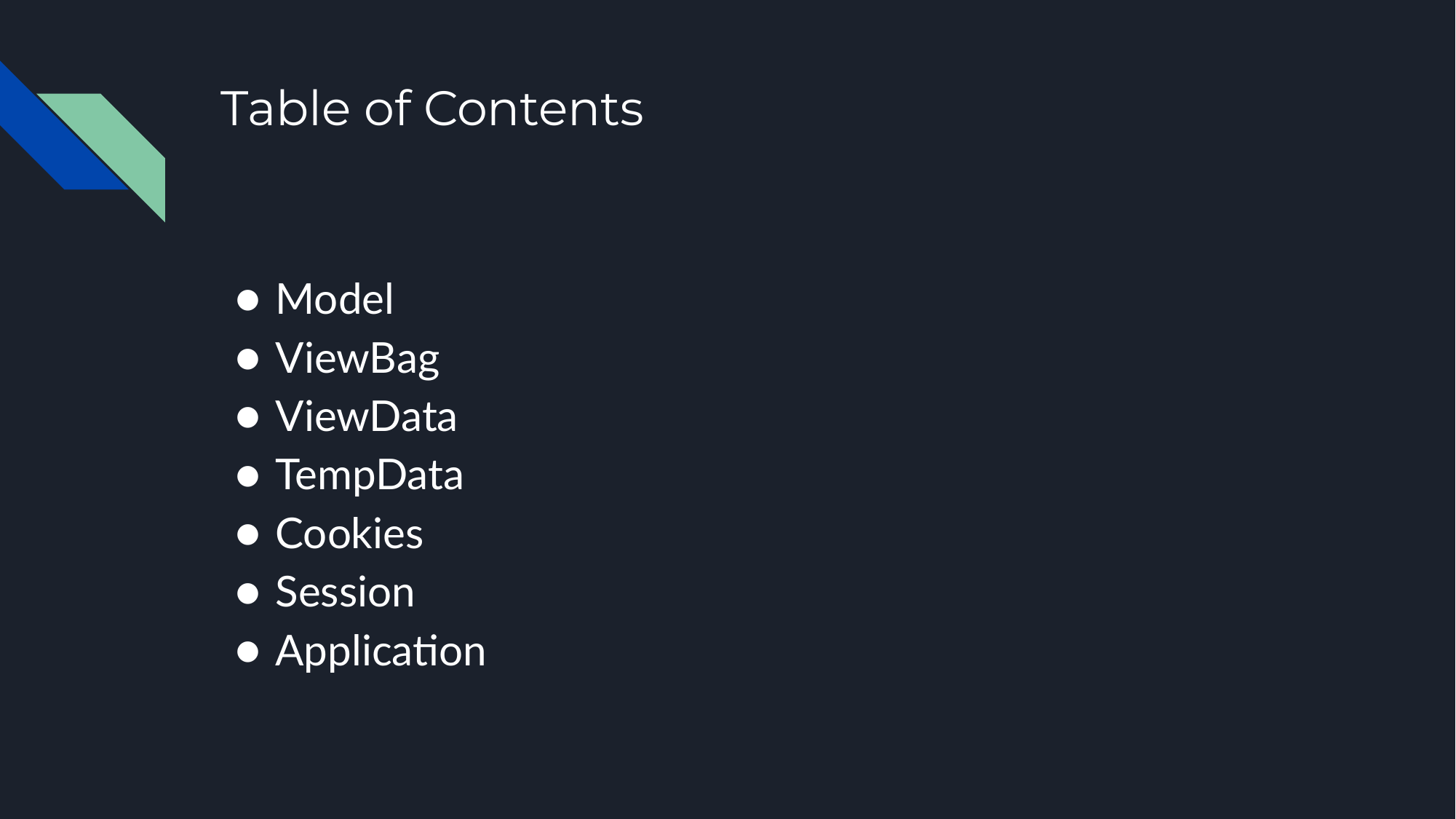

# Table of Contents
Model
ViewBag
ViewData
TempData
Cookies
Session
Application